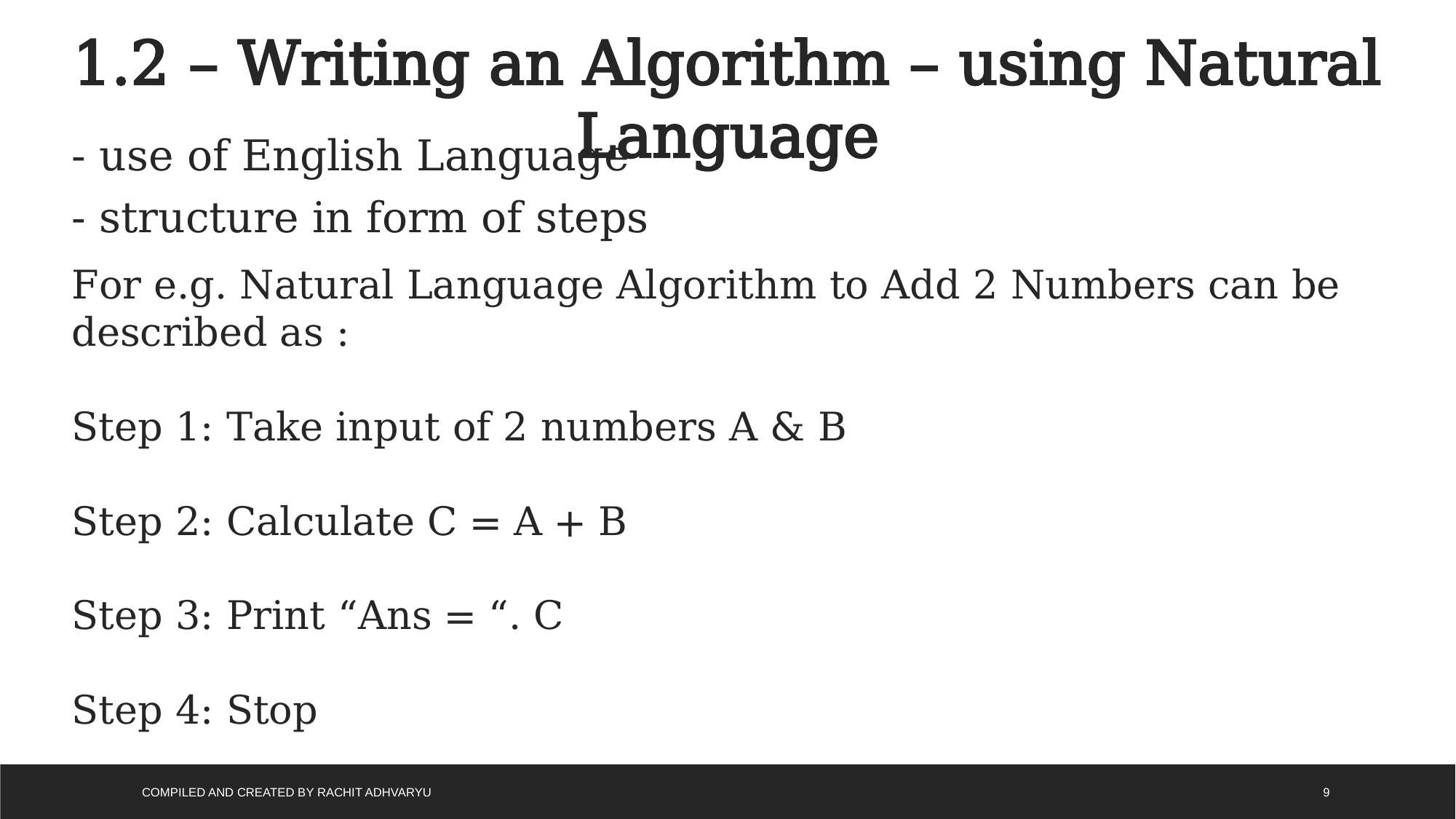

1.2 – Writing an Algorithm – using Natural Language
- use of English Language

- structure in form of steps

For e.g. Natural Language Algorithm to Add 2 Numbers can be described as :

Step 1: Take input of 2 numbers A & B

Step 2: Calculate C = A + B

Step 3: Print “Ans = “. C

Step 4: Stop
Compiled and Created by Rachit Adhvaryu
9